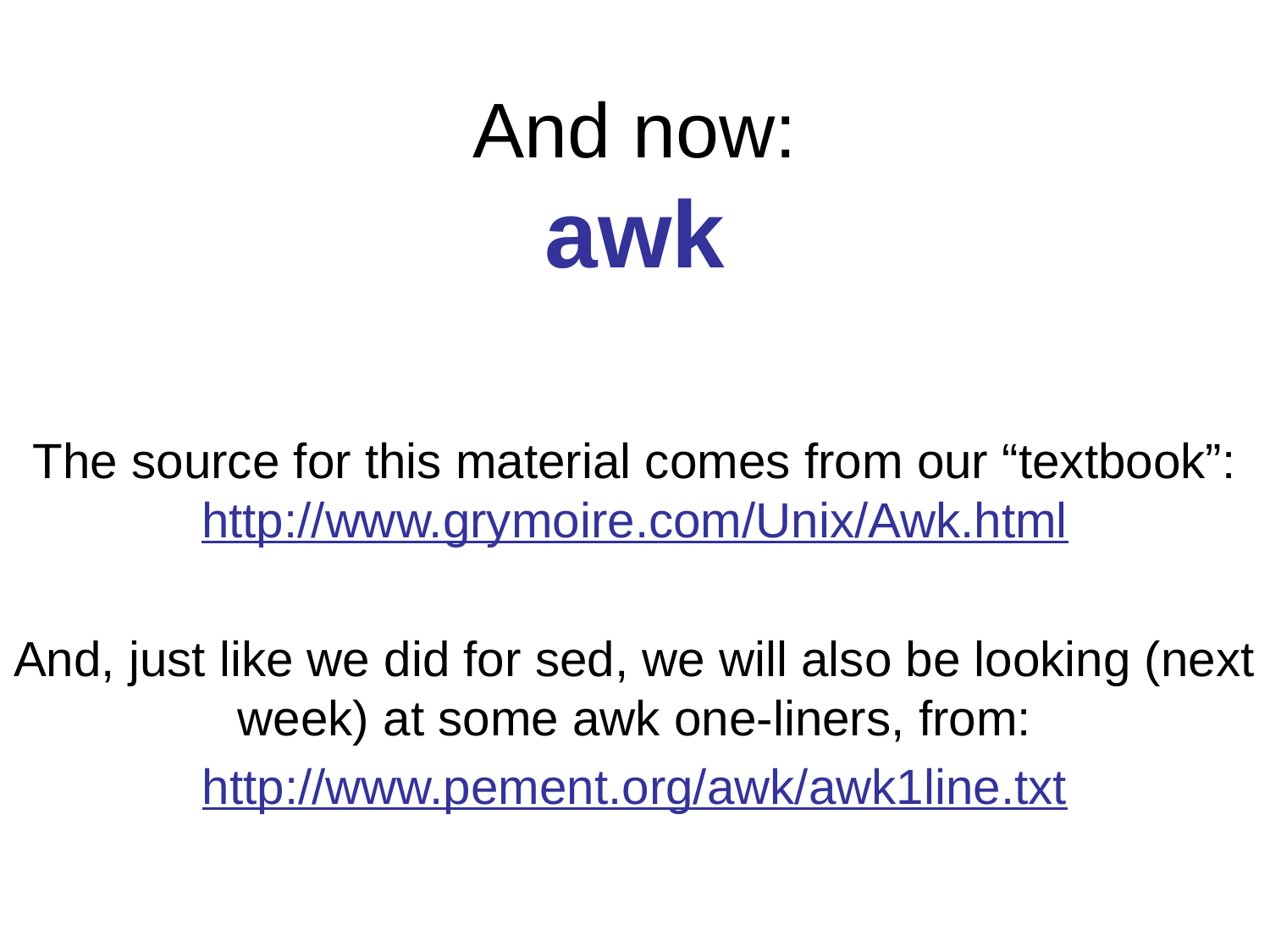

# And now: awk
The source for this material comes from our “textbook”: http://www.grymoire.com/Unix/Awk.html

And, just like we did for sed, we will also be looking (next week) at some awk one-liners, from:
http://www.pement.org/awk/awk1line.txt